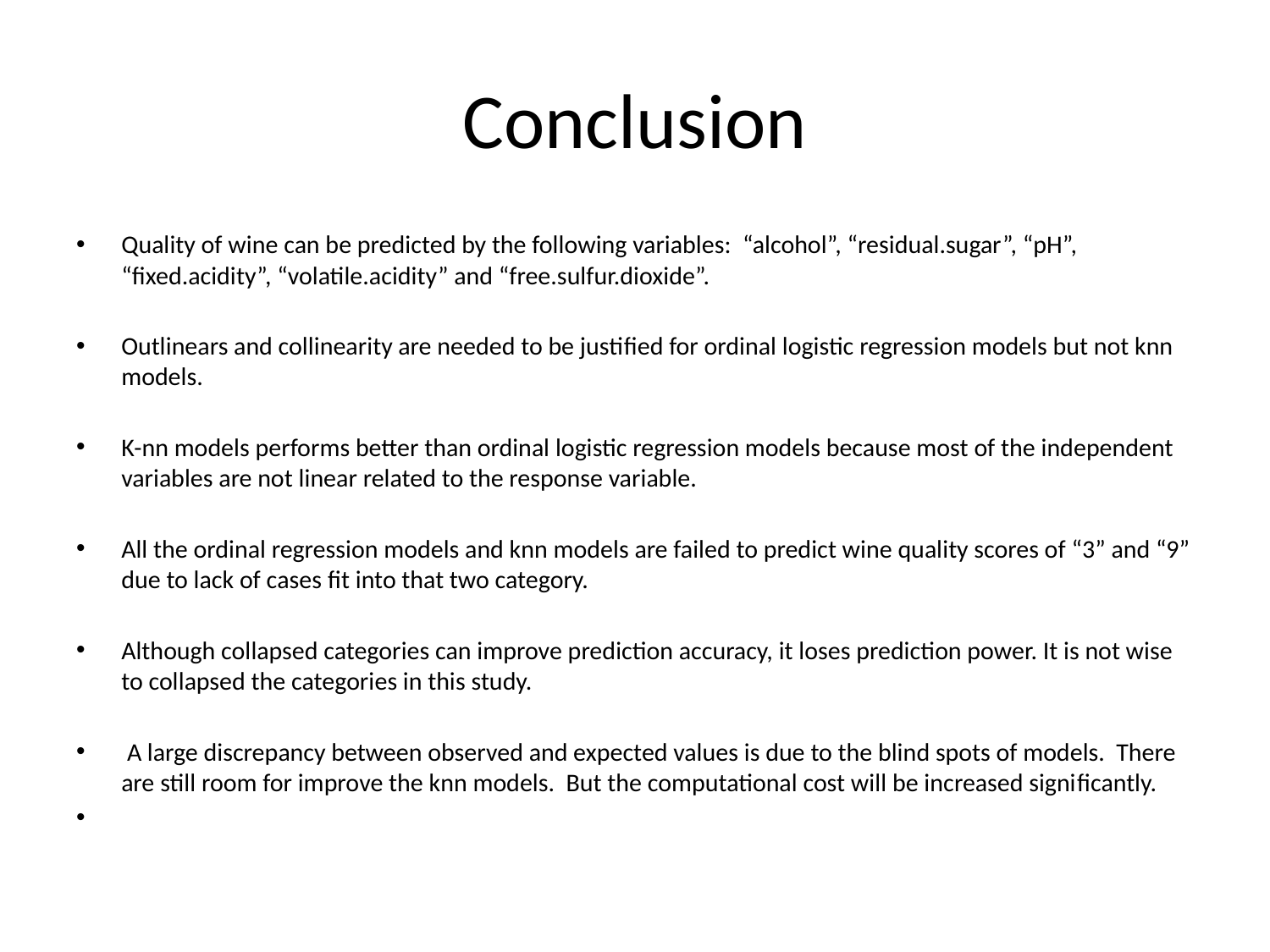

# Conclusion
Quality of wine can be predicted by the following variables:  “alcohol”, “residual.sugar”, “pH”, “fixed.acidity”, “volatile.acidity” and “free.sulfur.dioxide”.

Outlinears and collinearity are needed to be justified for ordinal logistic regression models but not knn models.

K-nn models performs better than ordinal logistic regression models because most of the independent variables are not linear related to the response variable.

All the ordinal regression models and knn models are failed to predict wine quality scores of “3” and “9” due to lack of cases fit into that two category.

Although collapsed categories can improve prediction accuracy, it loses prediction power. It is not wise to collapsed the categories in this study.

 A large discrepancy between observed and expected values is due to the blind spots of models.  There are still room for improve the knn models.  But the computational cost will be increased significantly.